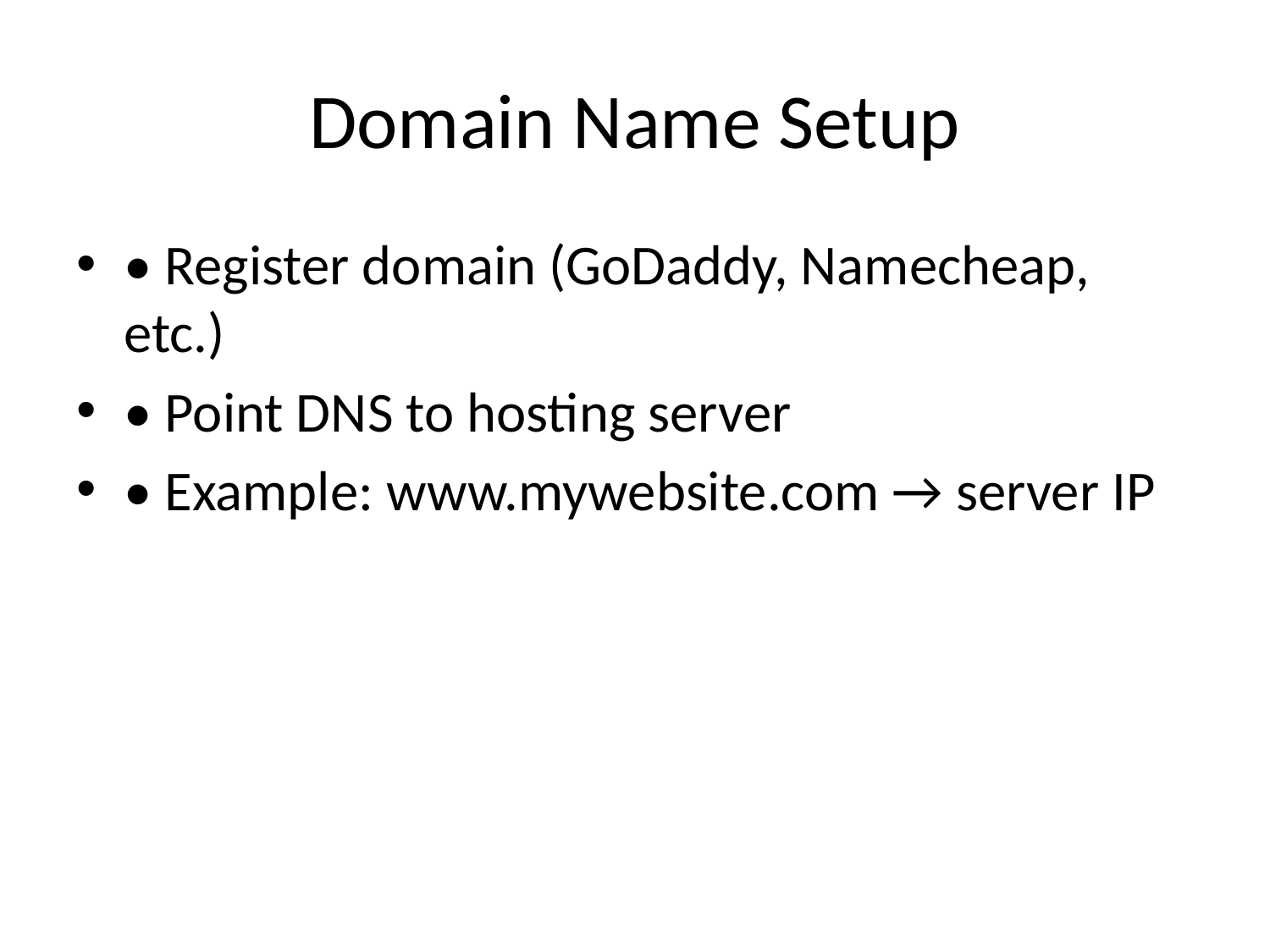

# Domain Name Setup
• Register domain (GoDaddy, Namecheap, etc.)
• Point DNS to hosting server
• Example: www.mywebsite.com → server IP